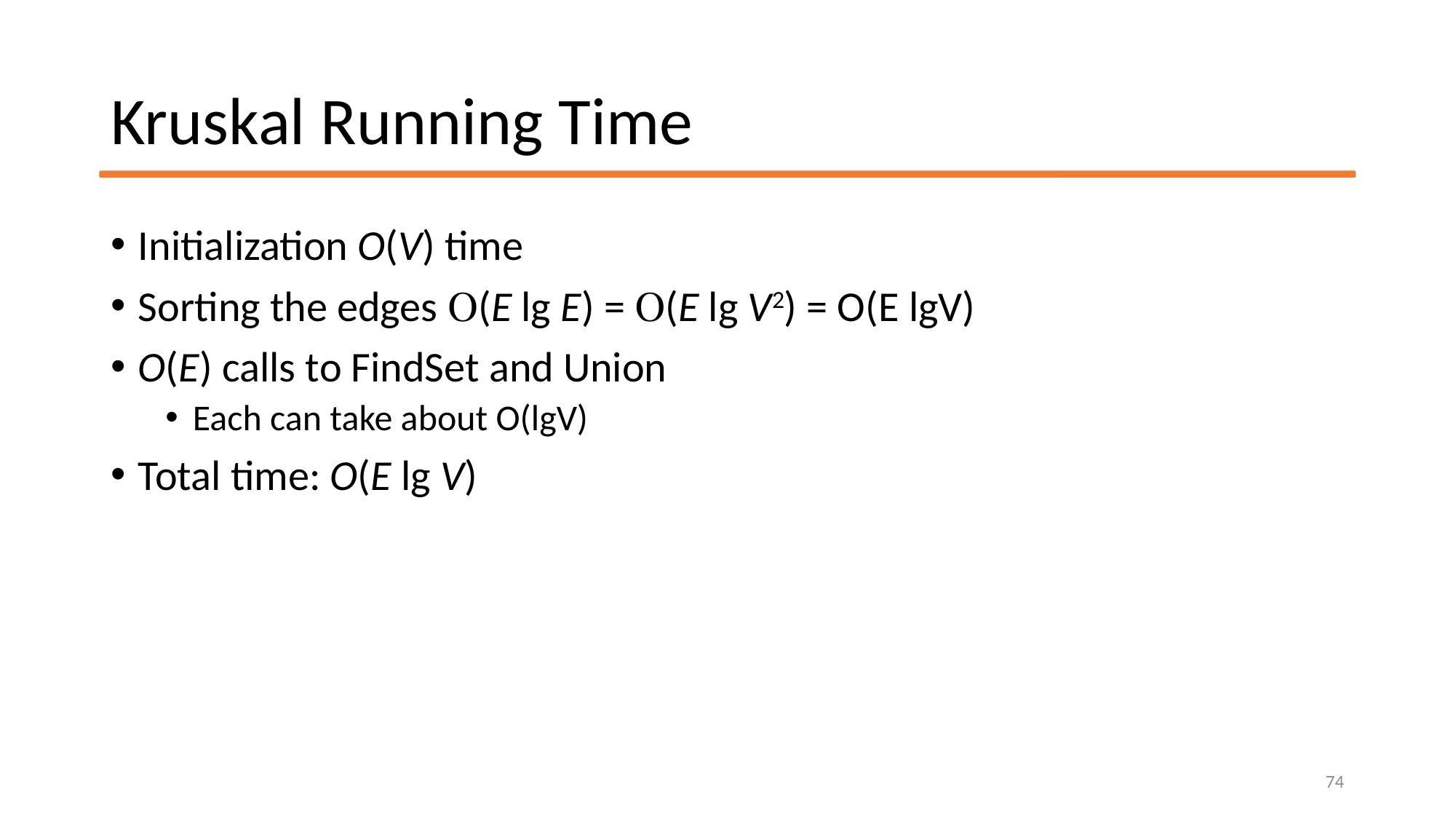

# Kruskal Running Time
Initialization O(V) time
Sorting the edges Ο(E lg E) = Ο(E lg V2) = O(E lgV)
O(E) calls to FindSet and Union
Each can take about O(lgV)
Total time: O(E lg V)

74